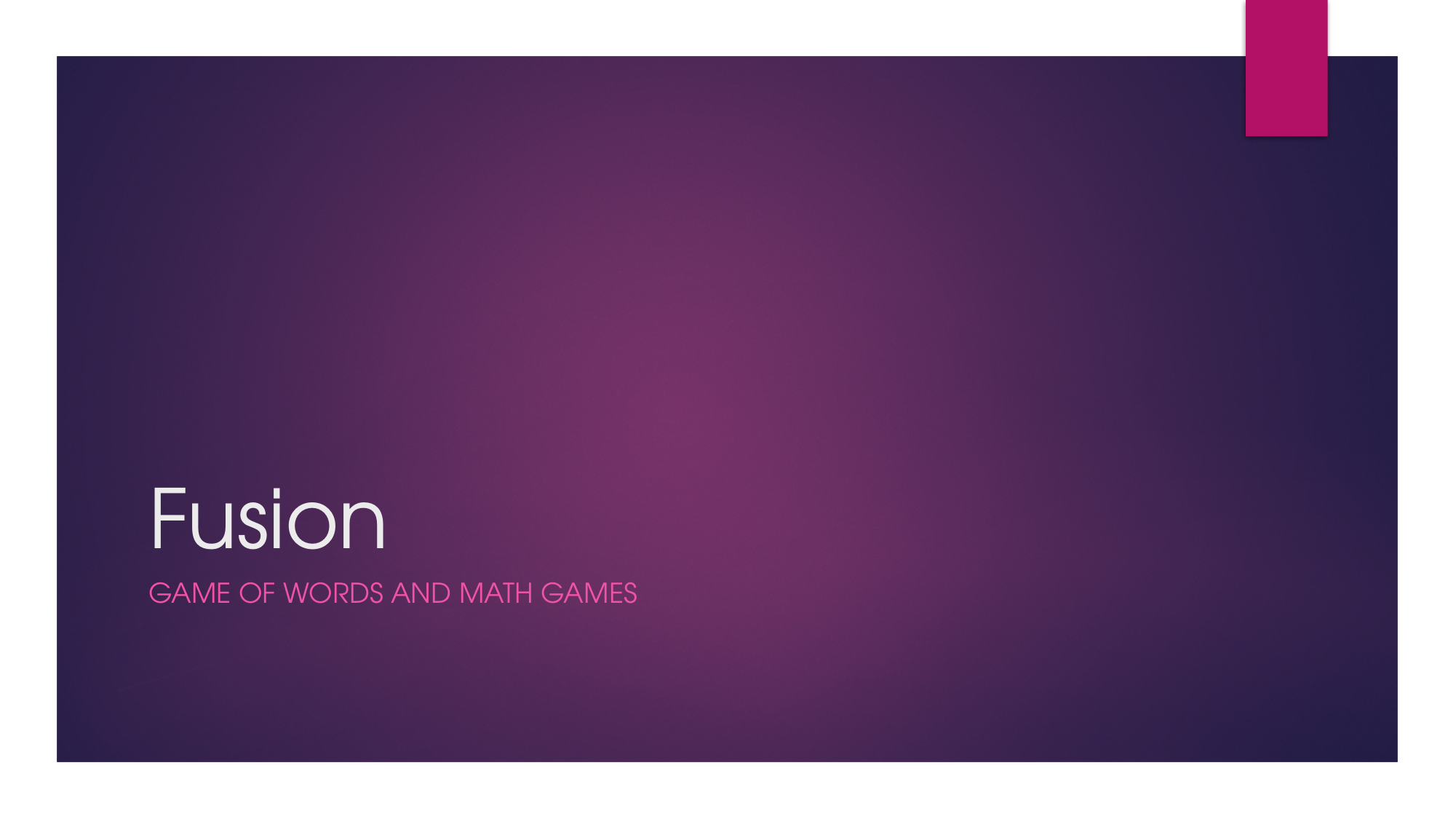

# Fusion
Game of words and math games